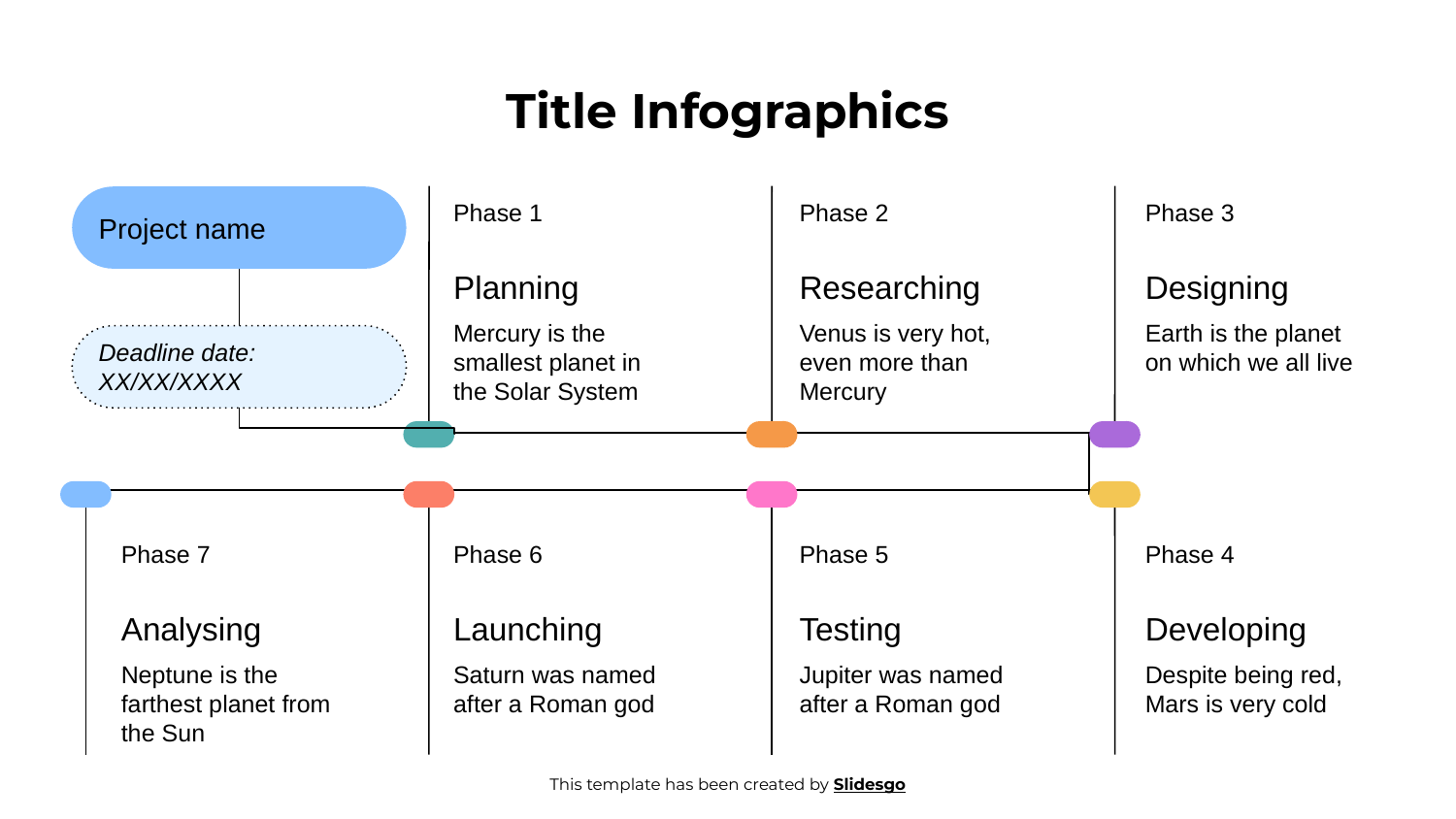

# Title Infographics
Project name
Phase 1
Phase 2
Phase 3
Planning
Researching
Designing
Mercury is the smallest planet in the Solar System
Venus is very hot, even more than Mercury

Earth is the planet on which we all live
Deadline date: XX/XX/XXXX

Phase 7
Phase 6
Phase 5
Phase 4
Analysing
Launching
Testing
Developing
Neptune is the farthest planet from the Sun
Saturn was named after a Roman god
Jupiter was named after a Roman god
Despite being red, Mars is very cold
This template has been created by Slidesgo